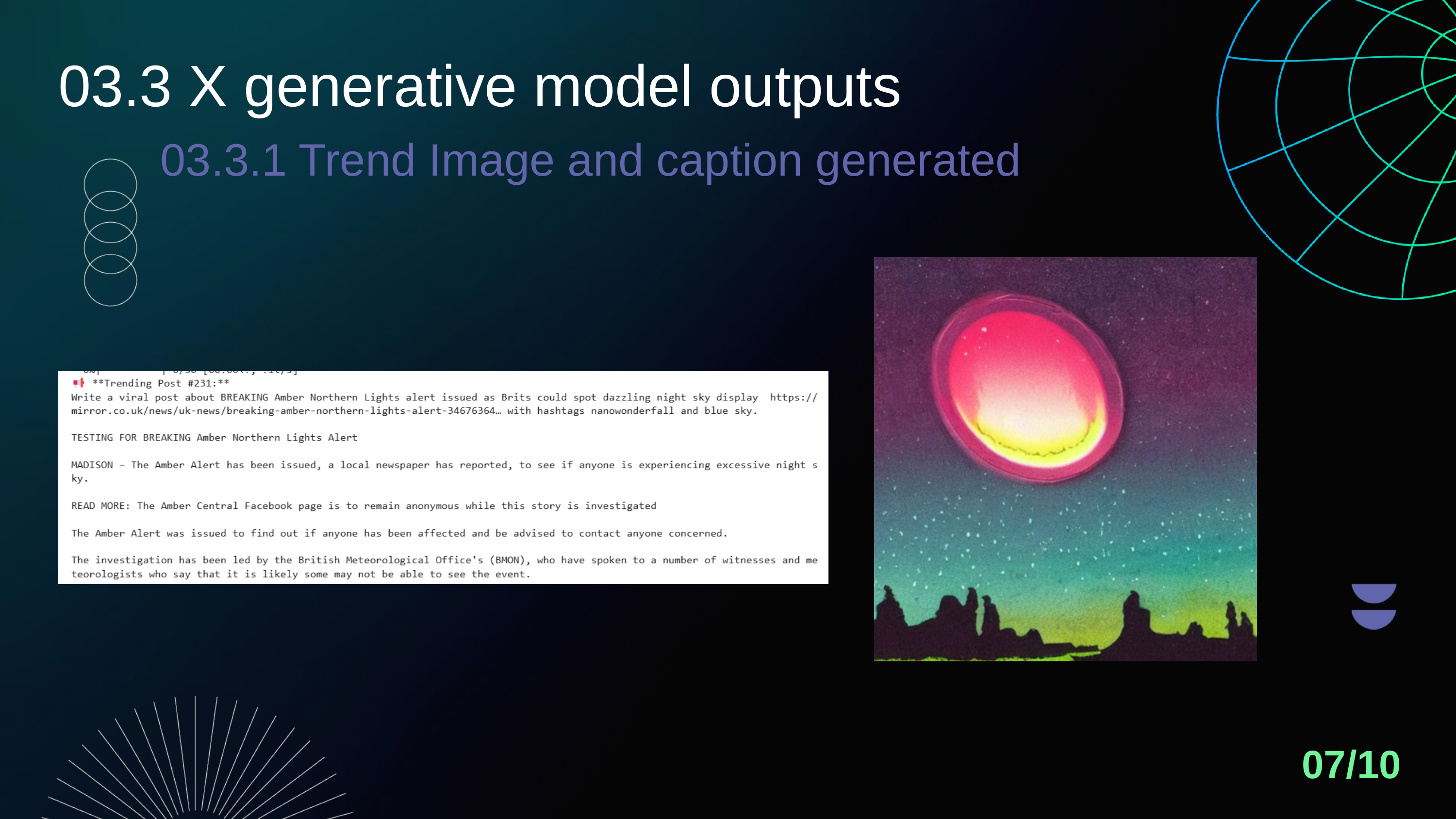

03.3 X generative model outputs
03.3.1 Trend Image and caption generated

07/10